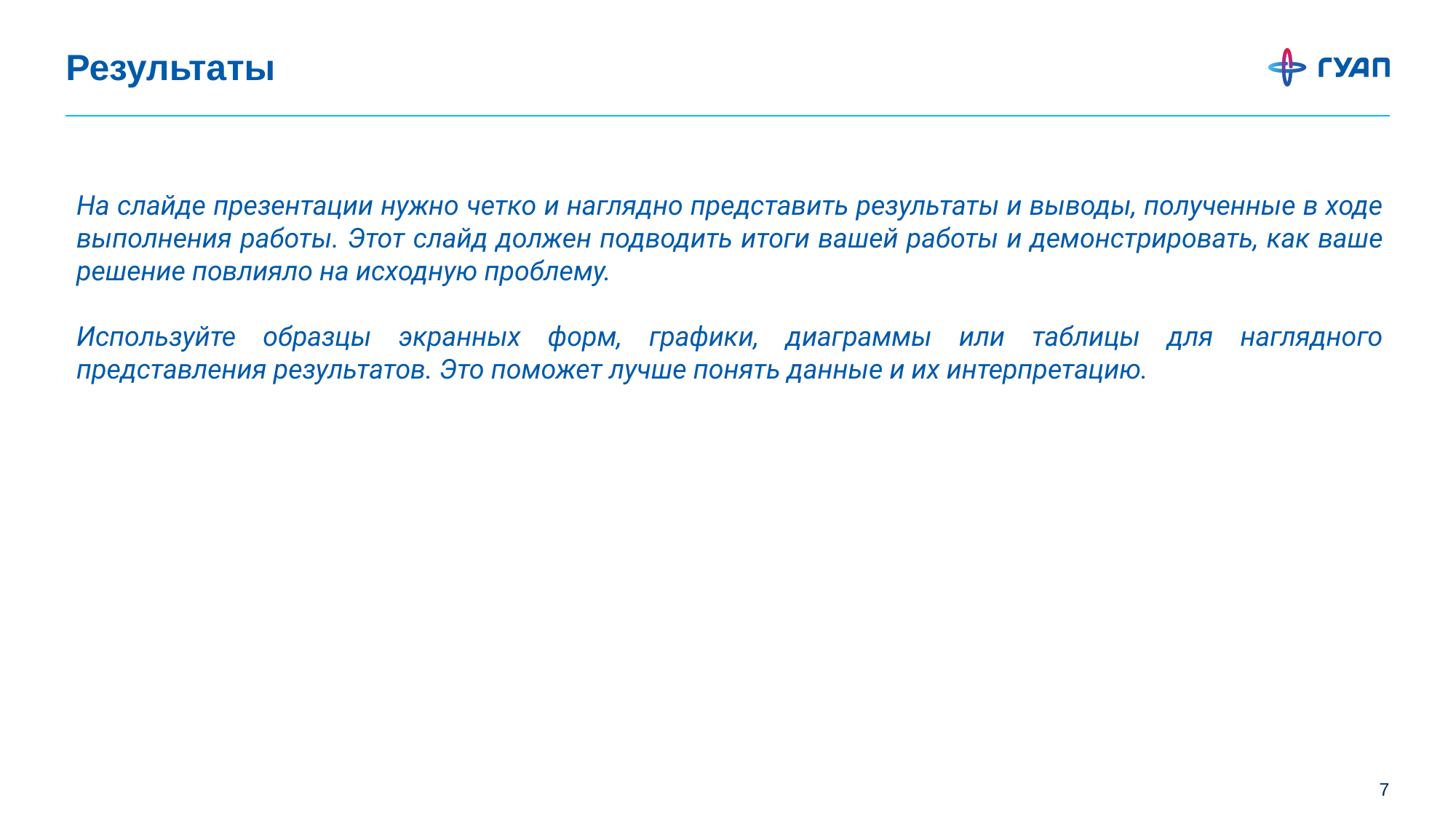

# Результаты
На слайде презентации нужно четко и наглядно представить результаты и выводы, полученные в ходе выполнения работы. Этот слайд должен подводить итоги вашей работы и демонстрировать, как ваше решение повлияло на исходную проблему.

Используйте образцы экранных форм, графики, диаграммы или таблицы для наглядного представления результатов. Это поможет лучше понять данные и их интерпретацию.